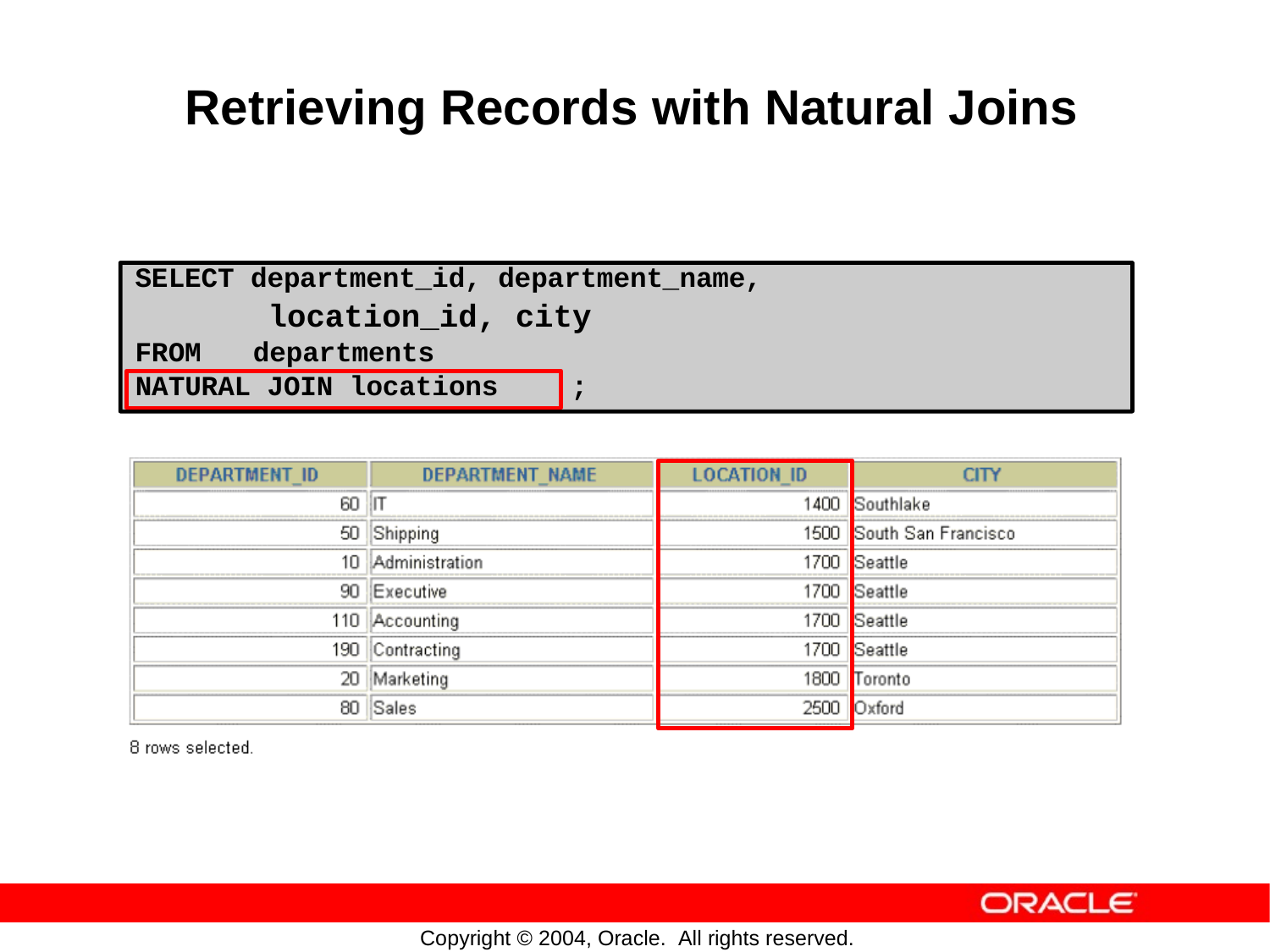

Retrieving
Records
with
Natural
Joins

SELECT department_id, department_name,
location_id, city
FROM  departments

NATURAL JOIN locations
;

Copyright © 2004, Oracle.  All rights reserved.